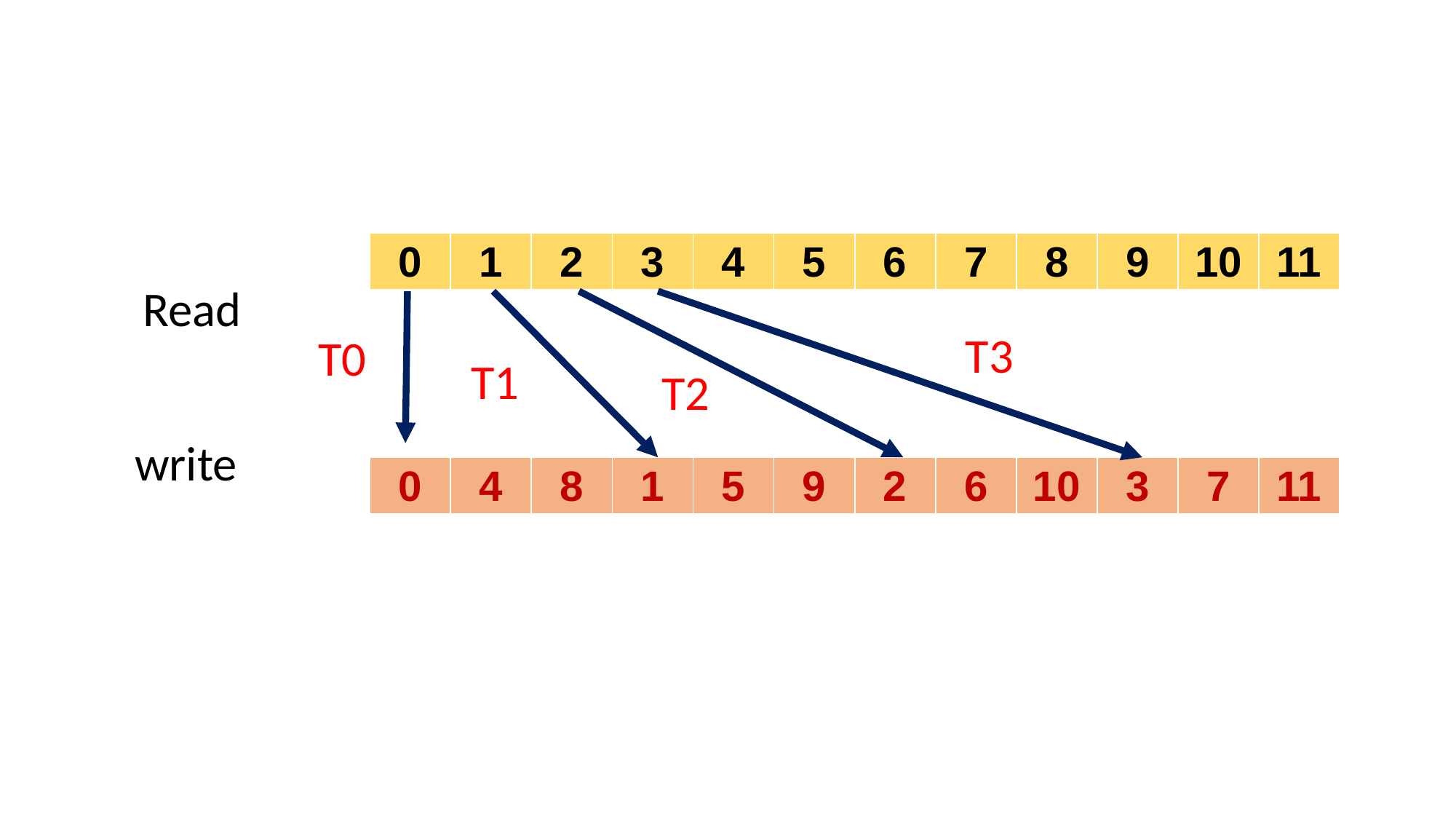

| 0 | 1 | 2 | 3 | 4 | 5 | 6 | 7 | 8 | 9 | 10 | 11 |
| --- | --- | --- | --- | --- | --- | --- | --- | --- | --- | --- | --- |
Read
T3
T0
T1
T2
write
| 0 | 4 | 8 | 1 | 5 | 9 | 2 | 6 | 10 | 3 | 7 | 11 |
| --- | --- | --- | --- | --- | --- | --- | --- | --- | --- | --- | --- |